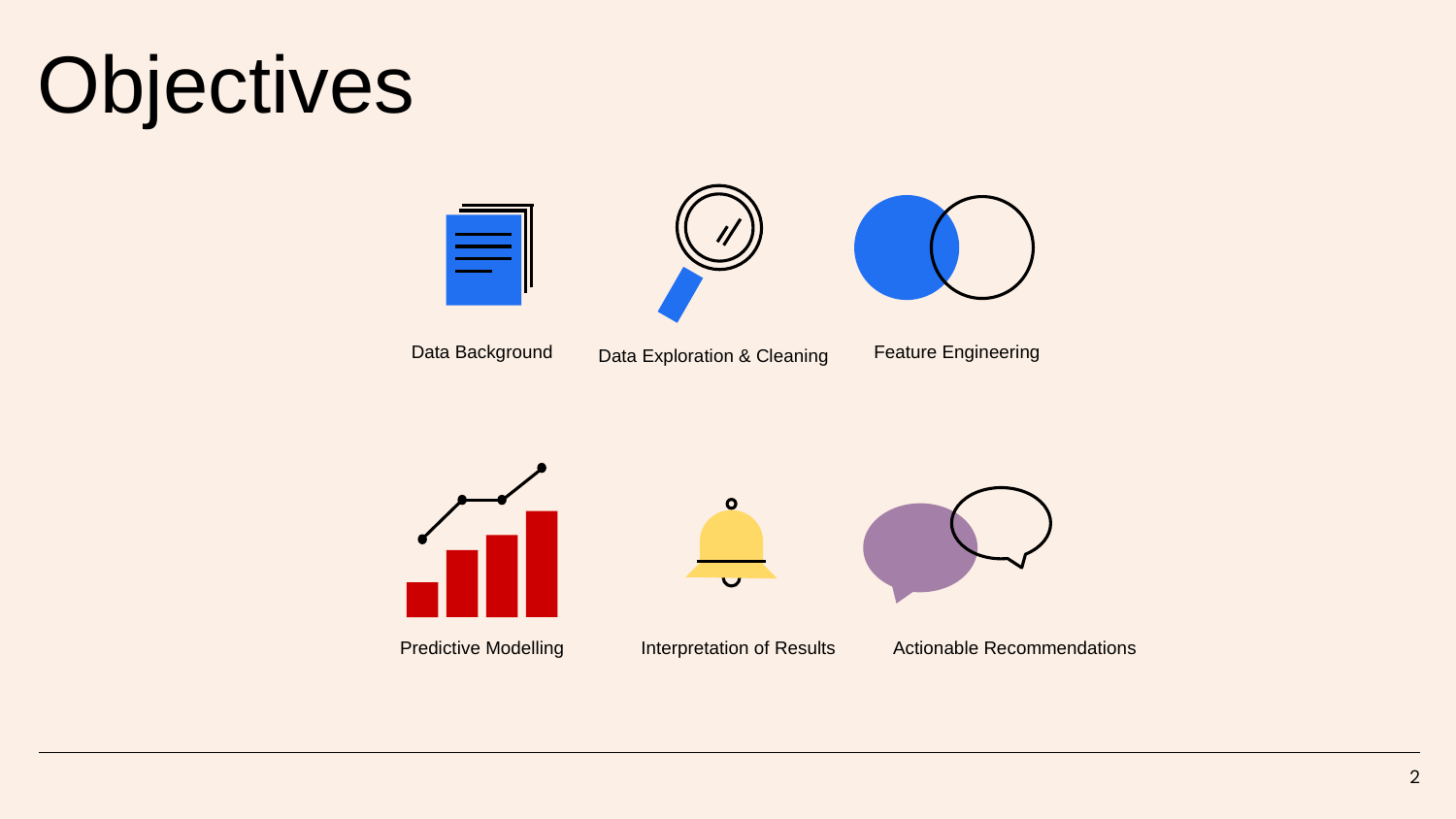

# Objectives

Data Background
Data Exploration & Cleaning

Feature Engineering

Predictive Modelling
Actionable Recommendations
Interpretation of Results
2